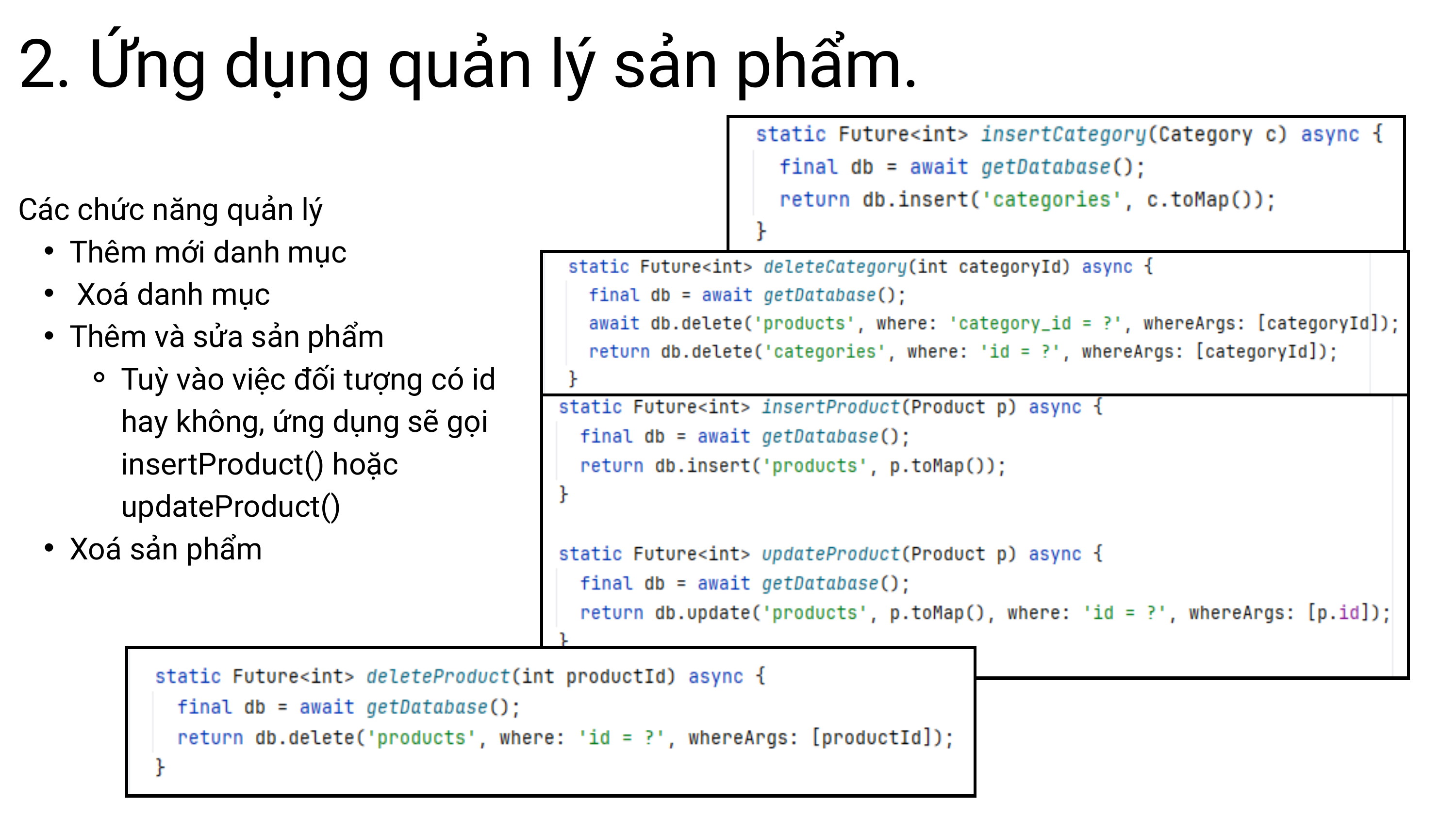

2. Ứng dụng quản lý sản phẩm.

Các chức năng quản lý
Thêm mới danh mục
 Xoá danh mục
Thêm và sửa sản phẩm
Tuỳ vào việc đối tượng có id hay không, ứng dụng sẽ gọi insertProduct() hoặc updateProduct()
Xoá sản phẩm